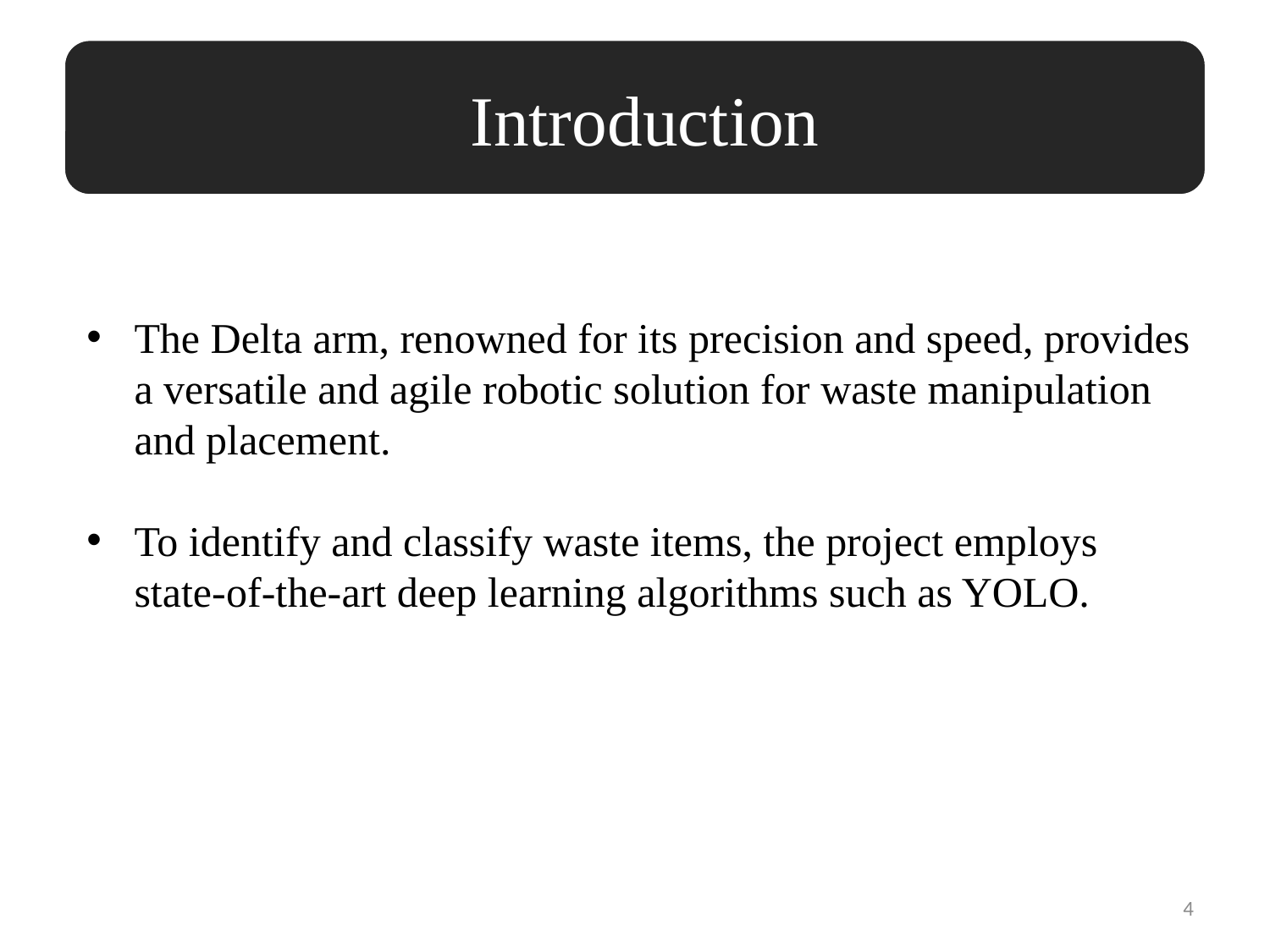

Introduction

The Delta arm, renowned for its precision and speed, provides a versatile and agile robotic solution for waste manipulation and placement.

To identify and classify waste items, the project employs state-of-the-art deep learning algorithms such as YOLO.

4